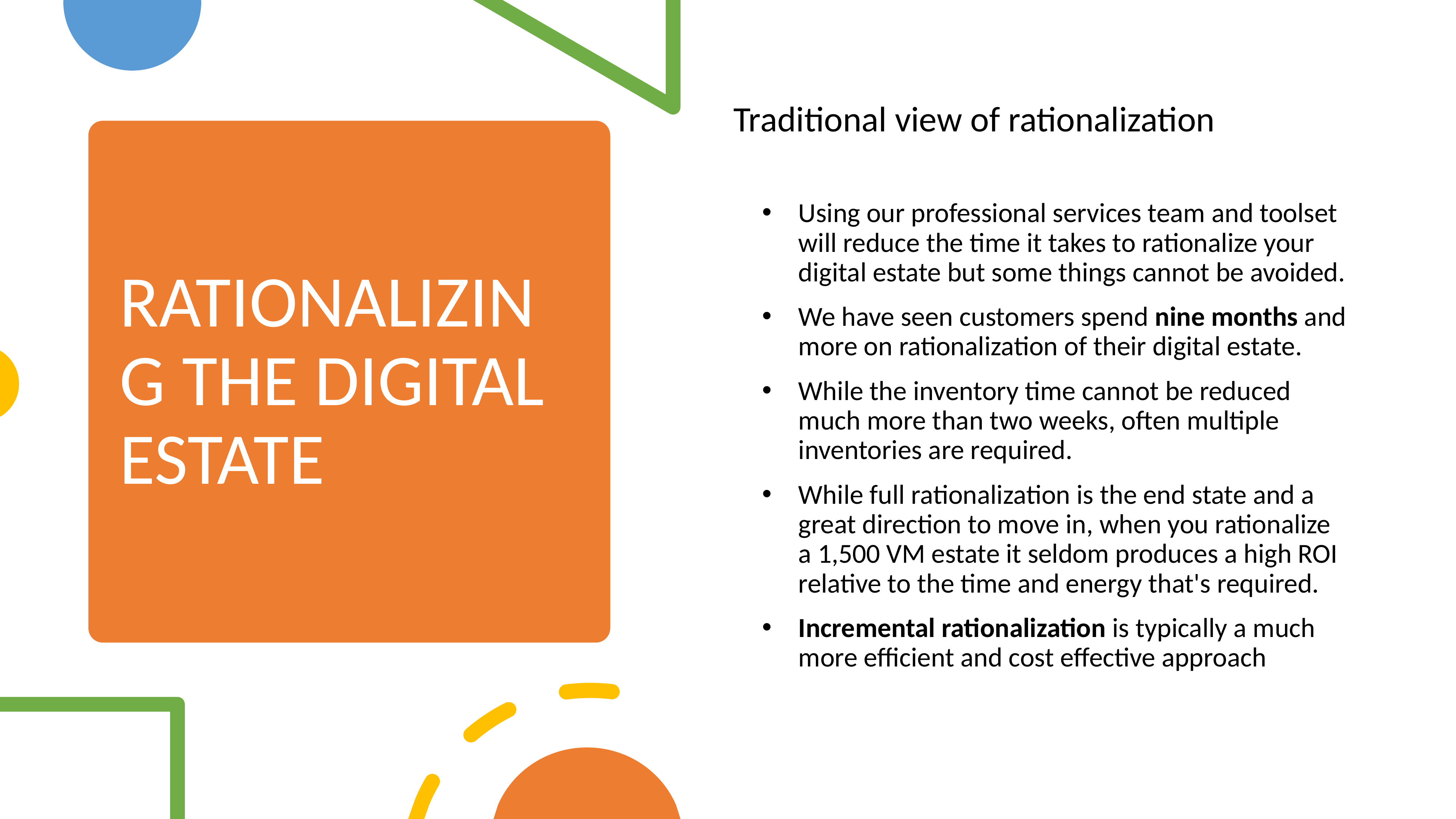

Traditional view of rationalization

Using our professional services team and toolset will reduce the time it takes to rationalize your digital estate but some things cannot be avoided.
We have seen customers spend nine months and more on rationalization of their digital estate.
While the inventory time cannot be reduced much more than two weeks, often multiple inventories are required.
While full rationalization is the end state and a great direction to move in, when you rationalize a 1,500 VM estate it seldom produces a high ROI relative to the time and energy that's required.
Incremental rationalization is typically a much more efficient and cost effective approach

# Rationalizing the digital estate